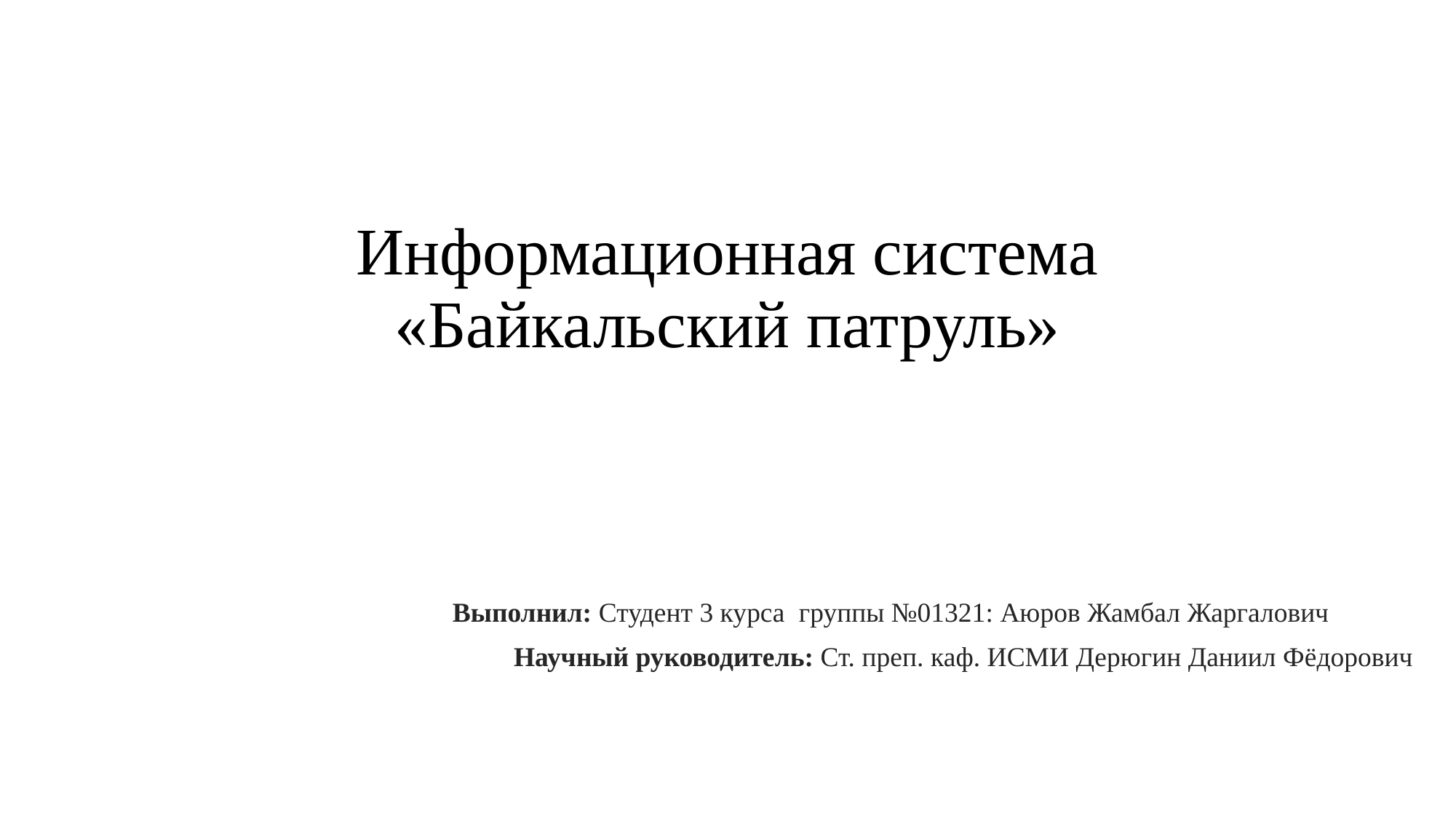

# Информационная система «Байкальский патруль»
Выполнил: Студент 3 курса  группы №01321: Аюров Жамбал Жаргалович
Научный руководитель: Ст. преп. каф. ИСМИ Дерюгин Даниил Фёдорович